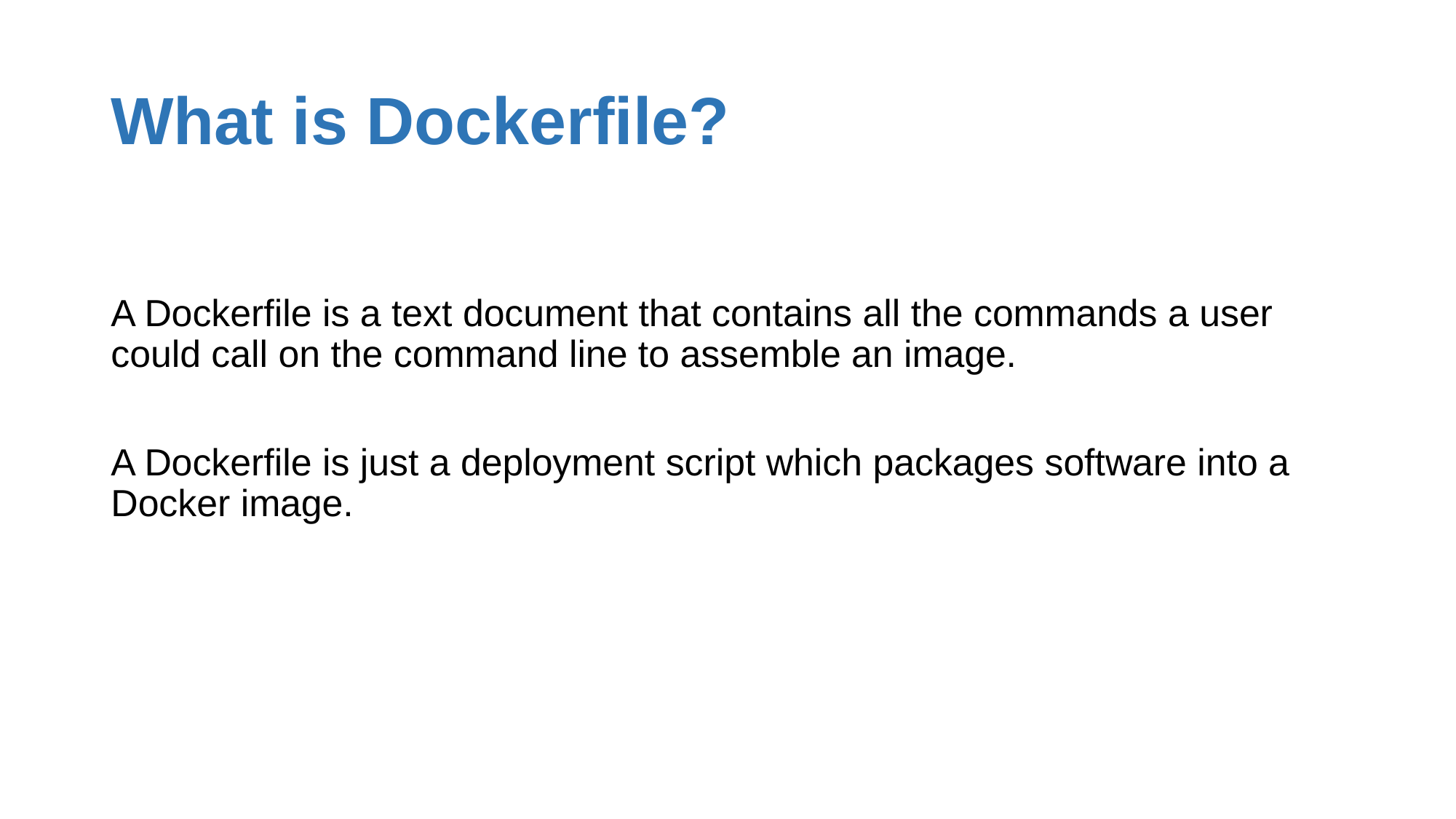

# What is Dockerfile?
A Dockerfile is a text document that contains all the commands a user could call on the command line to assemble an image.

A Dockerfile is just a deployment script which packages software into a Docker image.